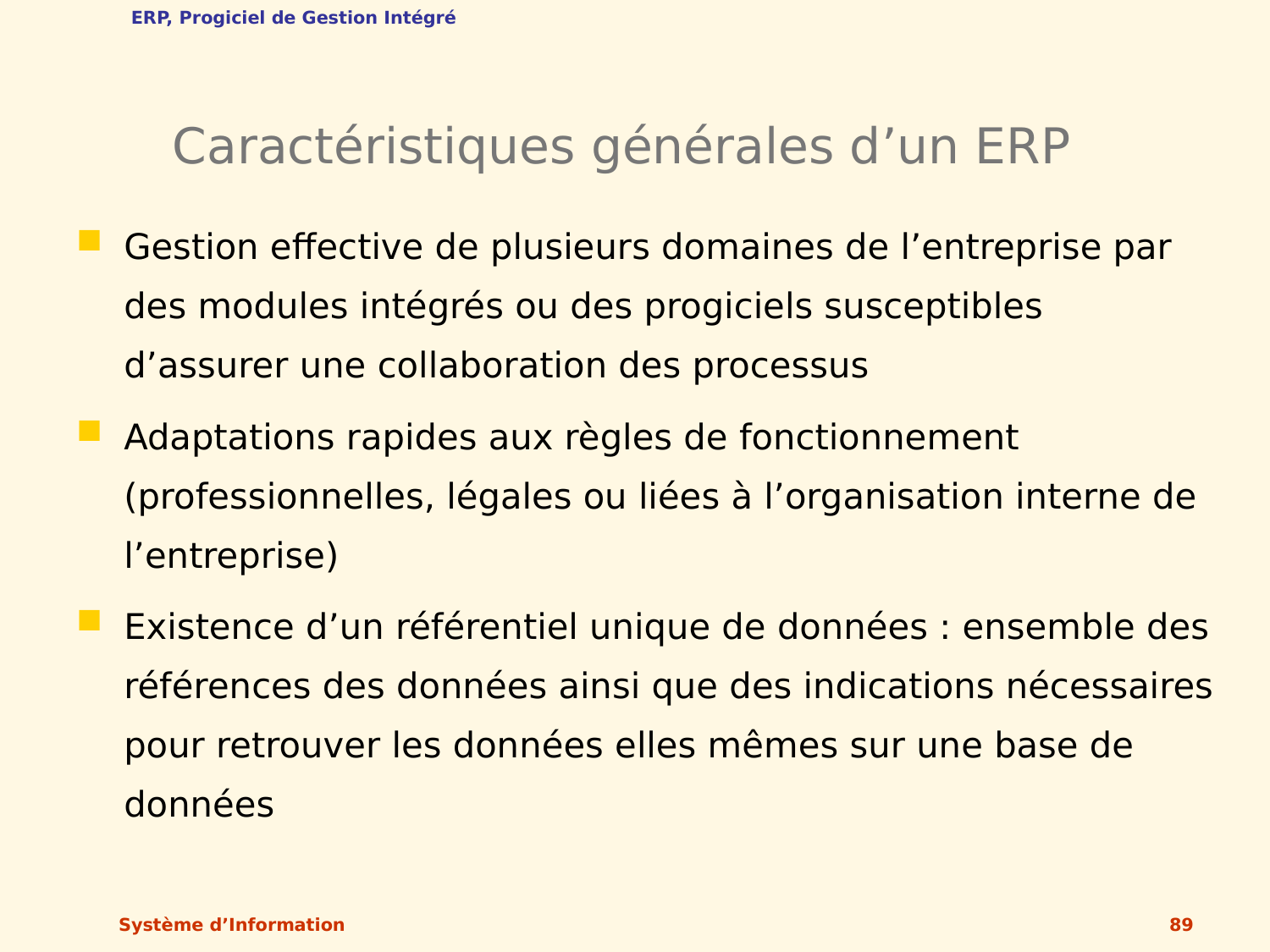

ERP, Progiciel de Gestion Intégré
# Caractéristiques générales d’un ERP
Gestion effective de plusieurs domaines de l’entreprise par des modules intégrés ou des progiciels susceptibles d’assurer une collaboration des processus
Adaptations rapides aux règles de fonctionnement (professionnelles, légales ou liées à l’organisation interne de l’entreprise)
Existence d’un référentiel unique de données : ensemble des références des données ainsi que des indications nécessaires pour retrouver les données elles mêmes sur une base de données
Système d’Information
89